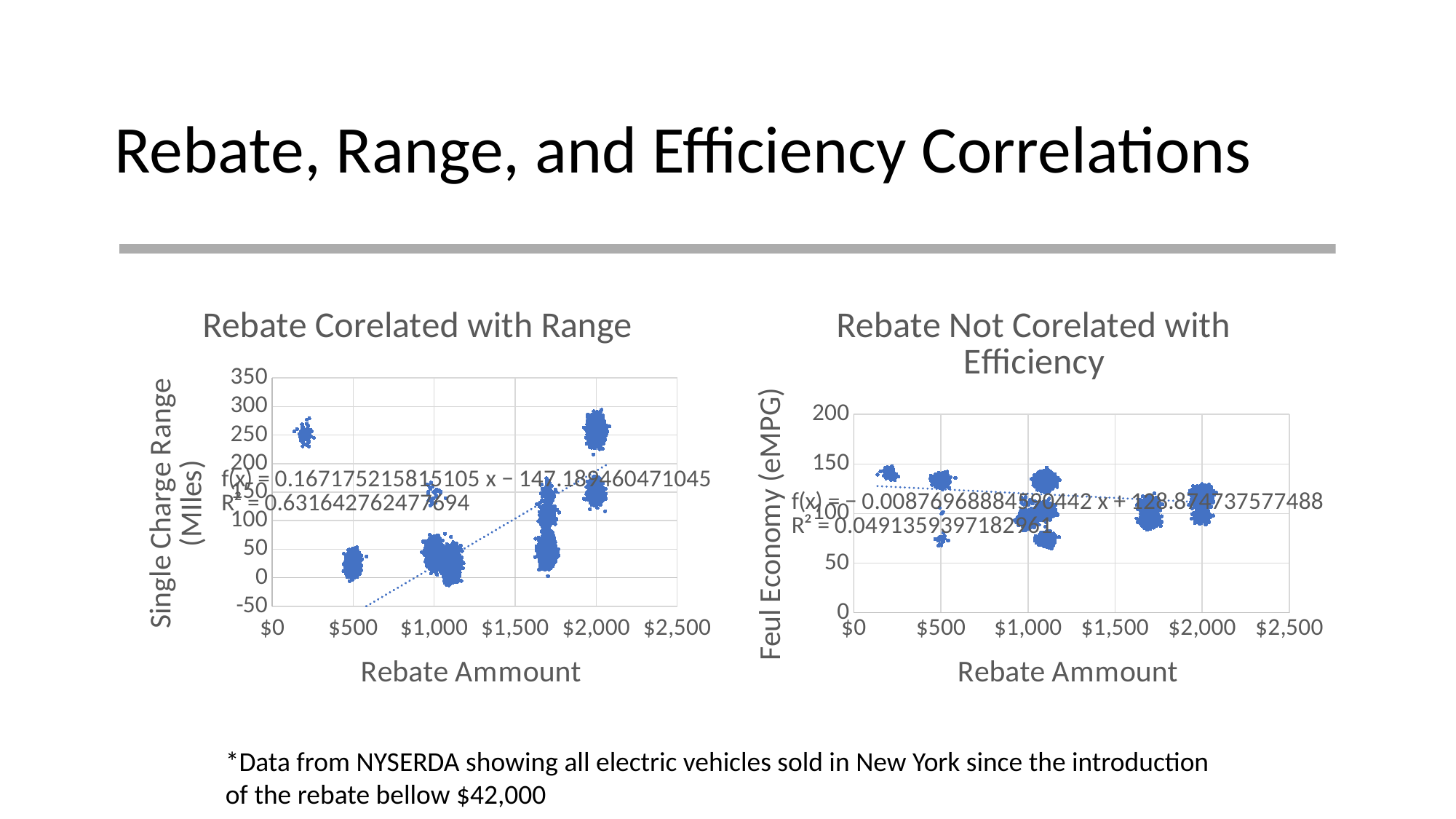

# Rebate, Range, and Efficiency Correlations

### Chart: Rebate Corelated with Range

| Category | Range |
|---|---|

### Chart: Rebate Not Corelated with Efficiency

| Category | Feul Economy with noise  |
|---|---|
*Data from NYSERDA showing all electric vehicles sold in New York since the introduction of the rebate bellow $42,000